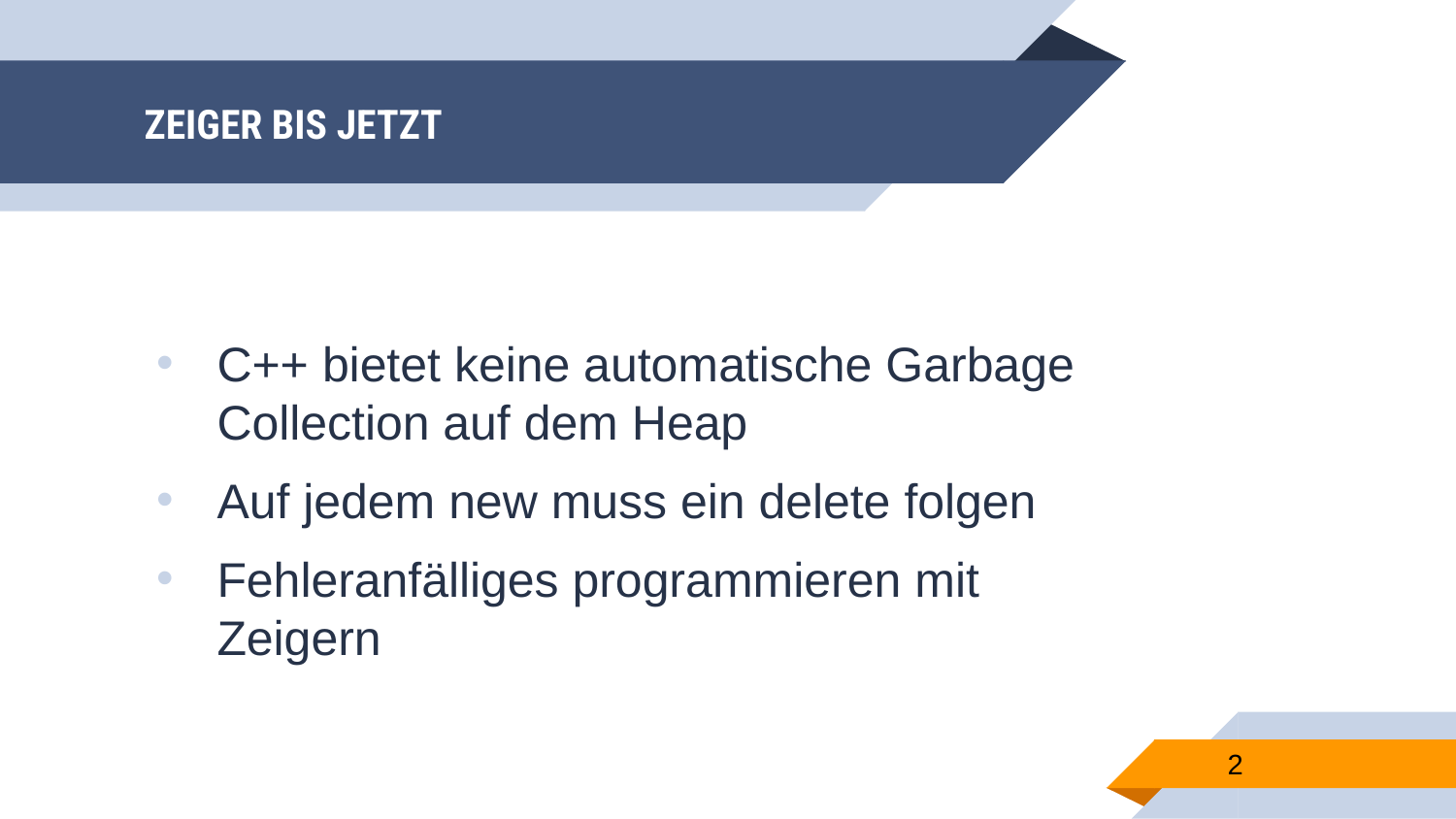

# ZEIGER BIS JETZT
C++ bietet keine automatische Garbage Collection auf dem Heap
Auf jedem new muss ein delete folgen
Fehleranfälliges programmieren mit Zeigern
2